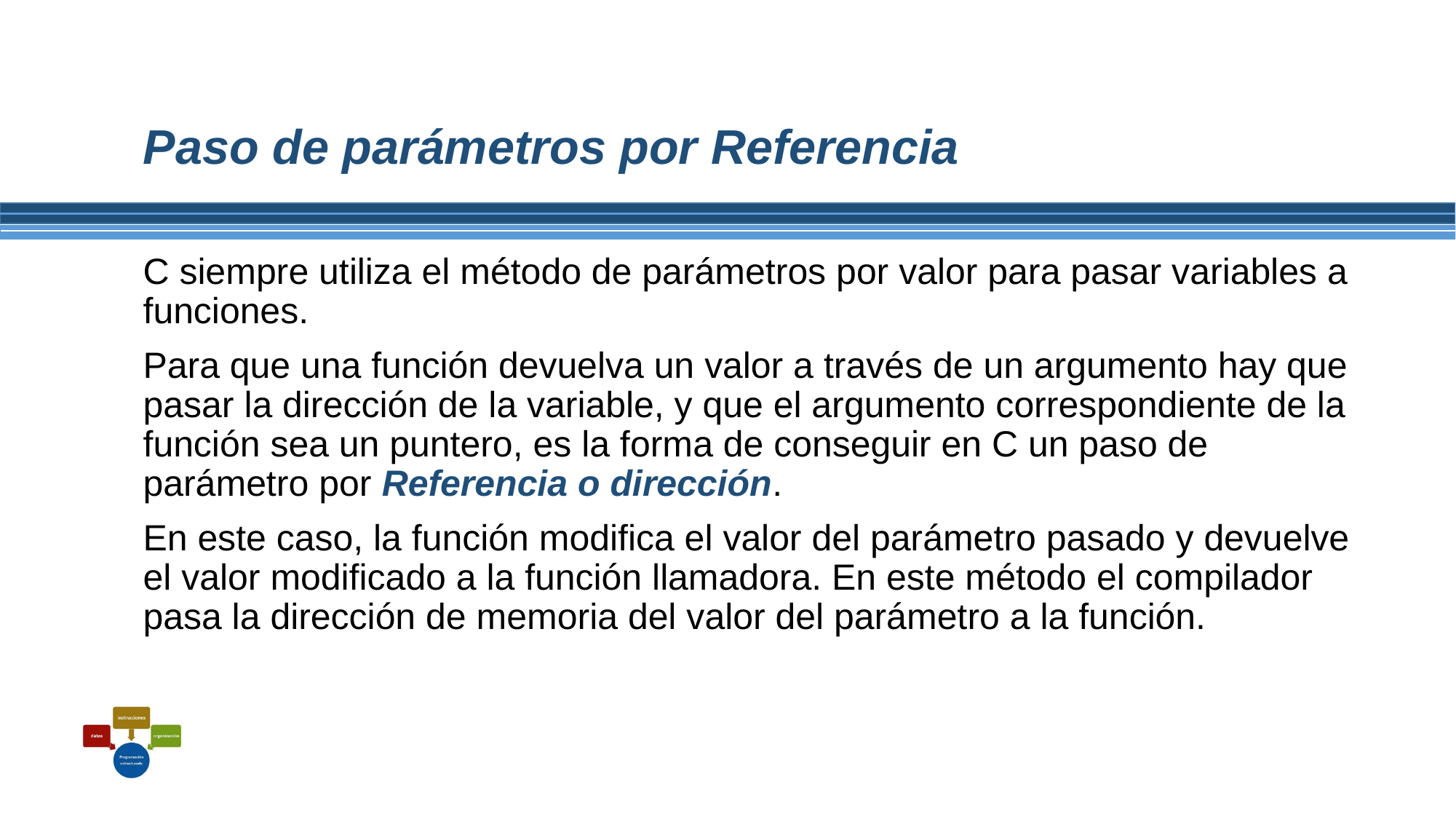

# Paso de parámetros por Referencia
C siempre utiliza el método de parámetros por valor para pasar variables a funciones.
Para que una función devuelva un valor a través de un argumento hay que pasar la dirección de la variable, y que el argumento correspondiente de la función sea un puntero, es la forma de conseguir en C un paso de parámetro por Referencia o dirección.
En este caso, la función modifica el valor del parámetro pasado y devuelve el valor modificado a la función llamadora. En este método el compilador pasa la dirección de memoria del valor del parámetro a la función.